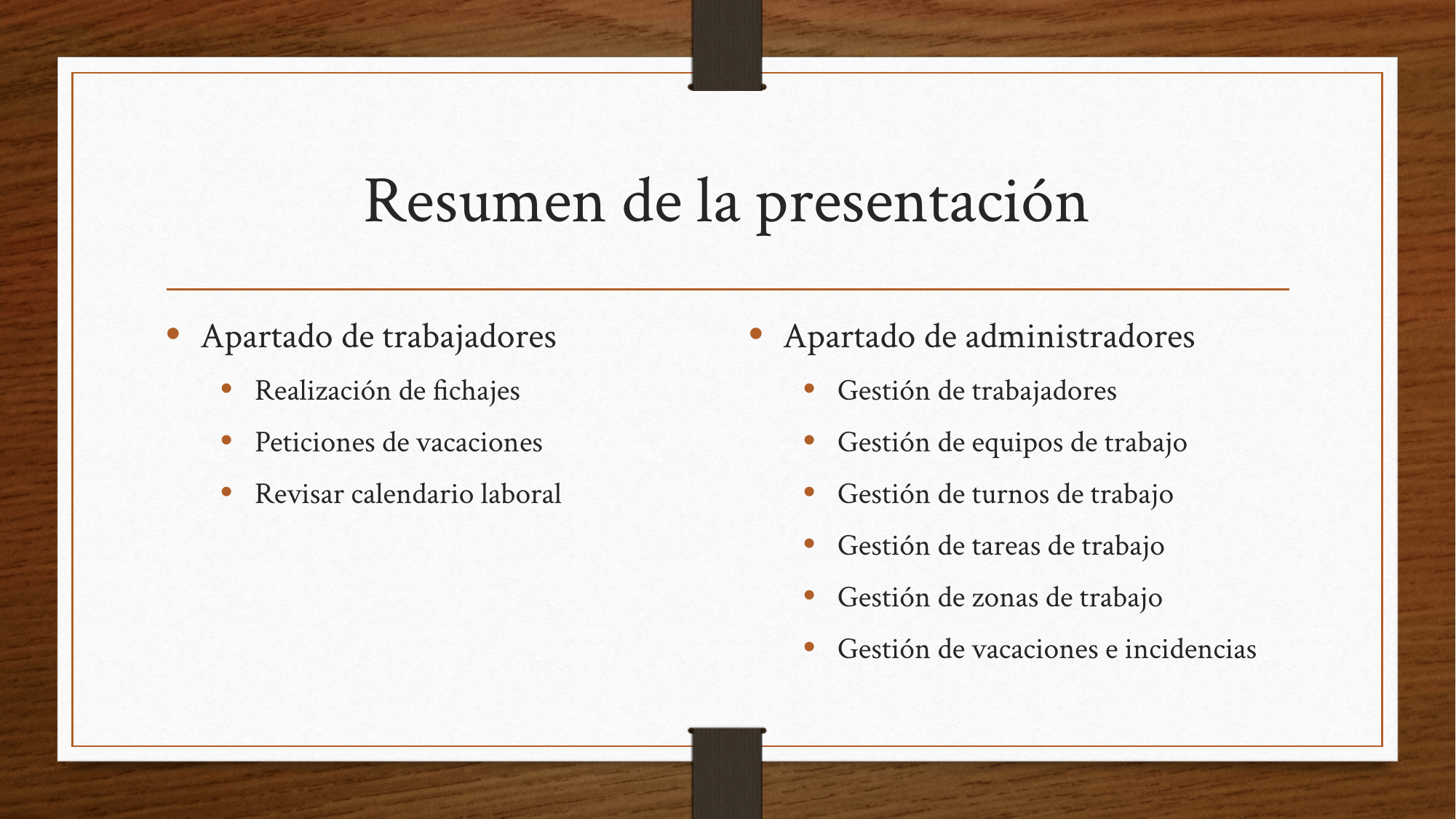

# Resumen de la presentación
Apartado de trabajadores
Realización de fichajes
Peticiones de vacaciones
Revisar calendario laboral
Apartado de administradores
Gestión de trabajadores
Gestión de equipos de trabajo
Gestión de turnos de trabajo
Gestión de tareas de trabajo
Gestión de zonas de trabajo
Gestión de vacaciones e incidencias